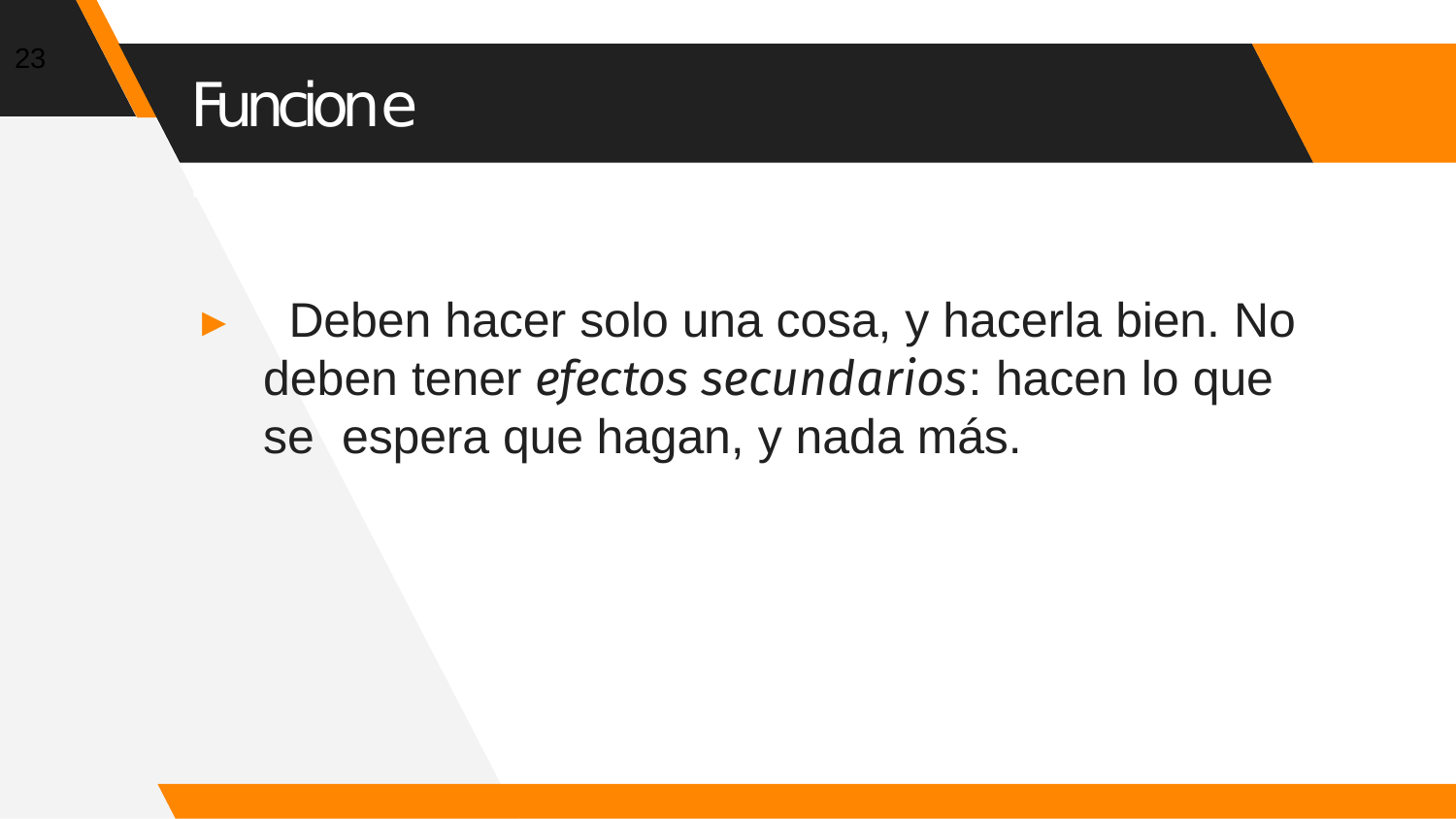

23

Funciones
▸ Deben hacer solo una cosa, y hacerla bien. No  deben tener efectos secundarios: hacen lo que se  espera que hagan, y nada más.